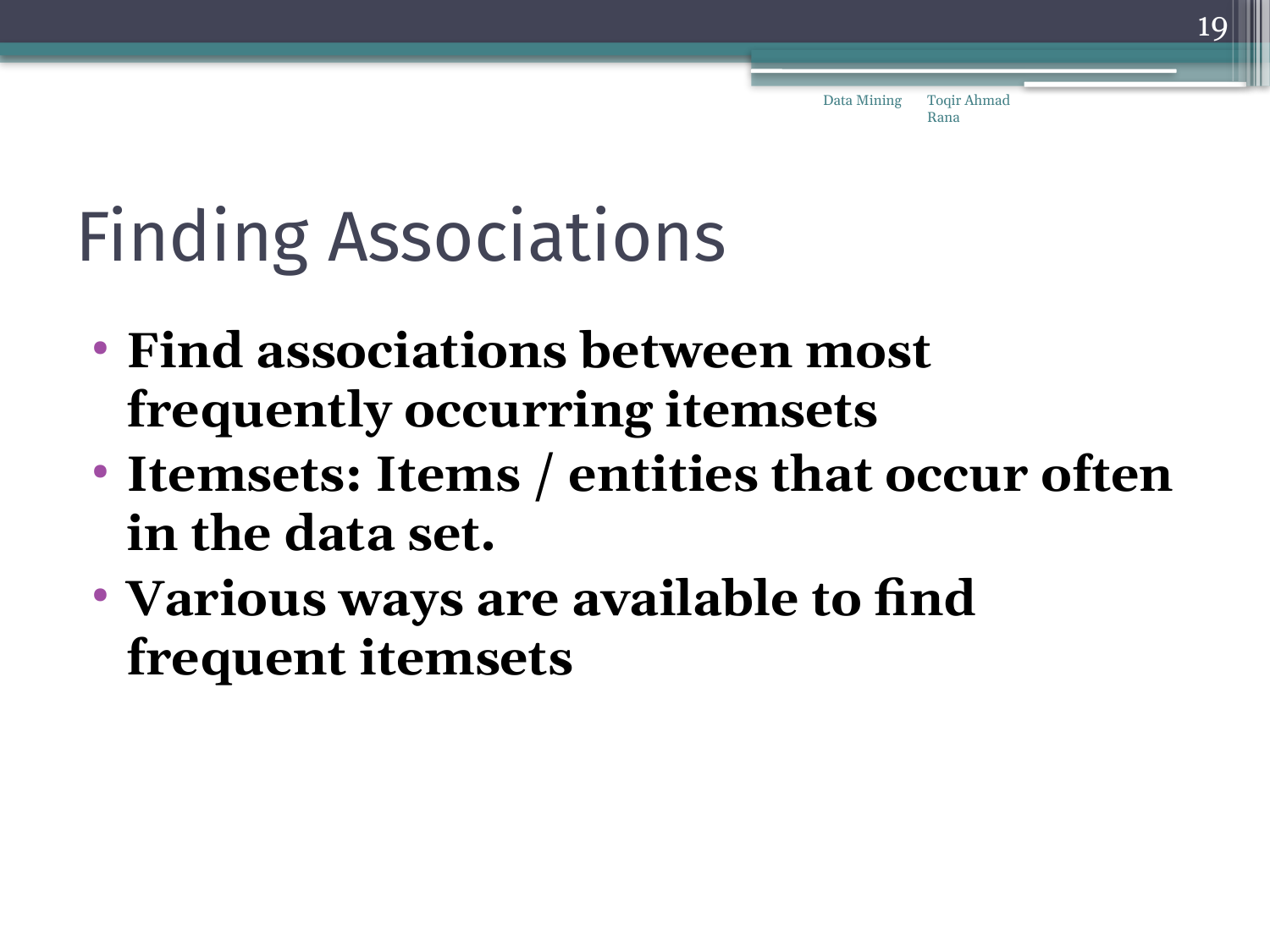

19
Data Mining
Toqir Ahmad Rana
# Finding Associations
Find associations between most frequently occurring itemsets
Itemsets: Items / entities that occur often in the data set.
Various ways are available to find frequent itemsets